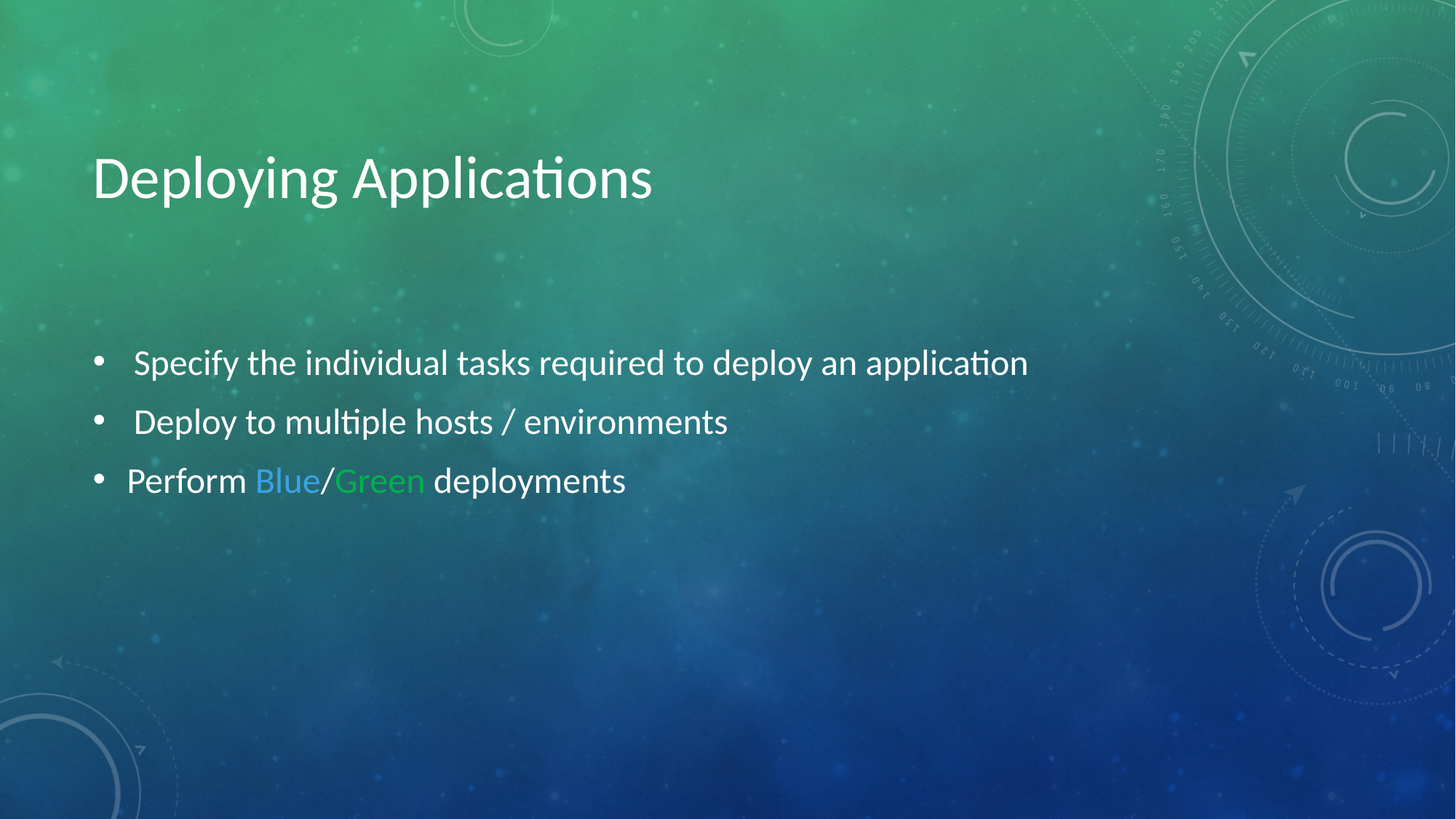

# Deploying Applications
Specify the individual tasks required to deploy an application
Deploy to multiple hosts / environments
Perform Blue/Green deployments